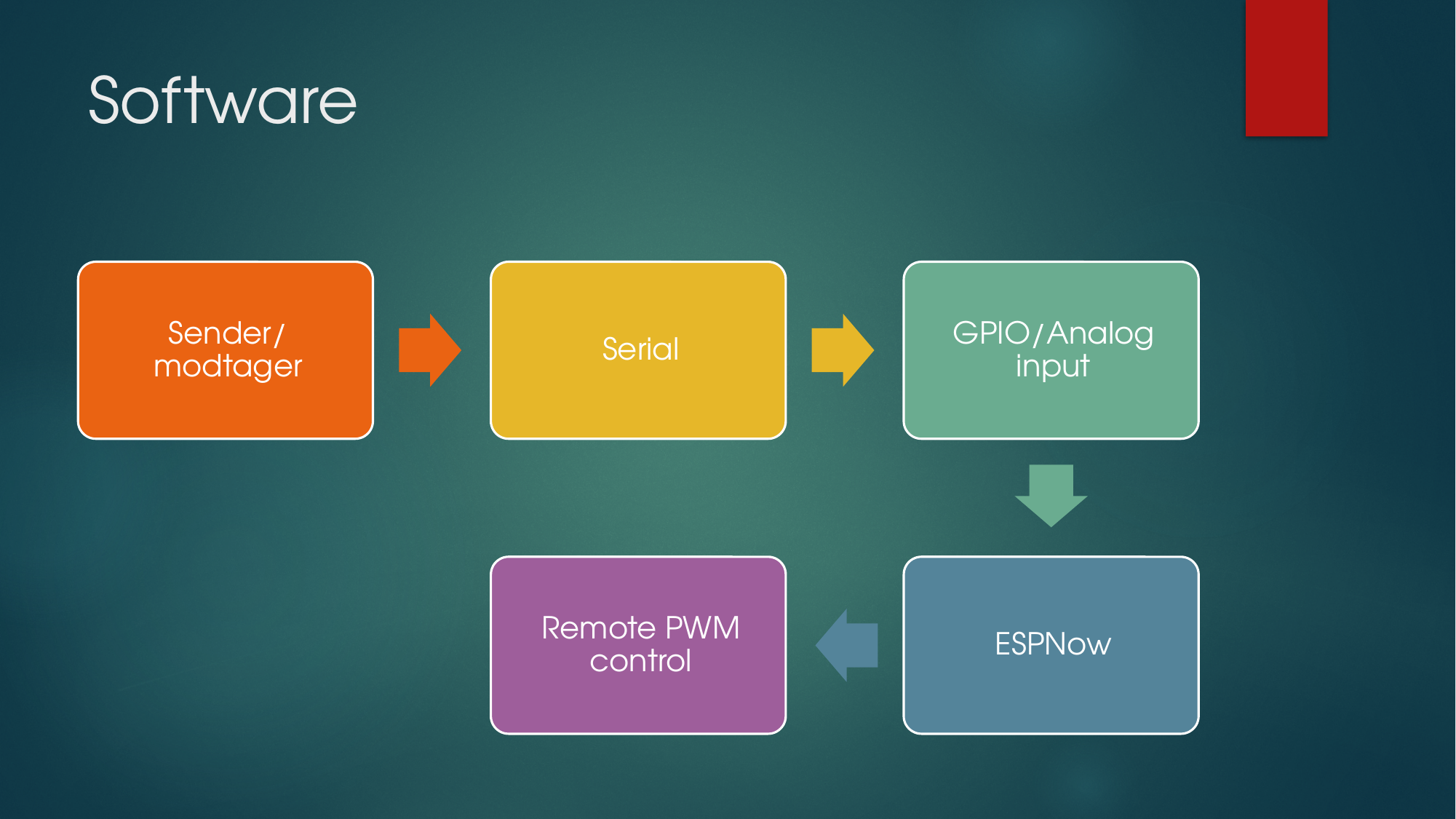

# Software
Sender/modtager

Serial

GPIO/Analog input

ESPNow

Remote PWM control